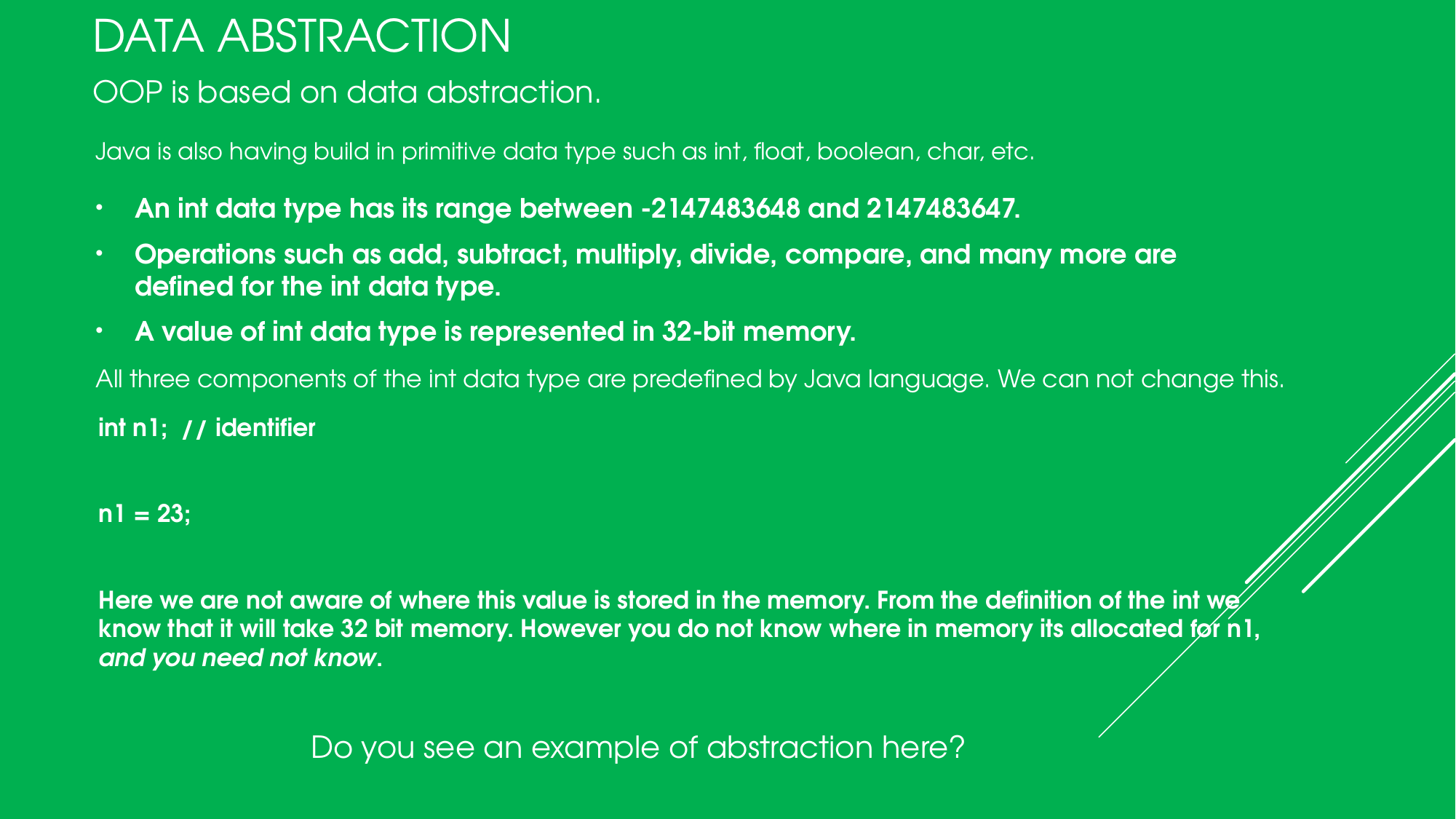

# Data abstraction
OOP is based on data abstraction.
Java is also having build in primitive data type such as int, float, boolean, char, etc.
An int data type has its range between -2147483648 and 2147483647.
Operations such as add, subtract, multiply, divide, compare, and many more are defined for the int data type.
A value of int data type is represented in 32-bit memory.
All three components of the int data type are predefined by Java language. We can not change this.
int n1;  // identifier

n1 = 23;

Here we are not aware of where this value is stored in the memory. From the definition of the int we know that it will take 32 bit memory. However you do not know where in memory its allocated for n1, and you need not know.
Do you see an example of abstraction here?